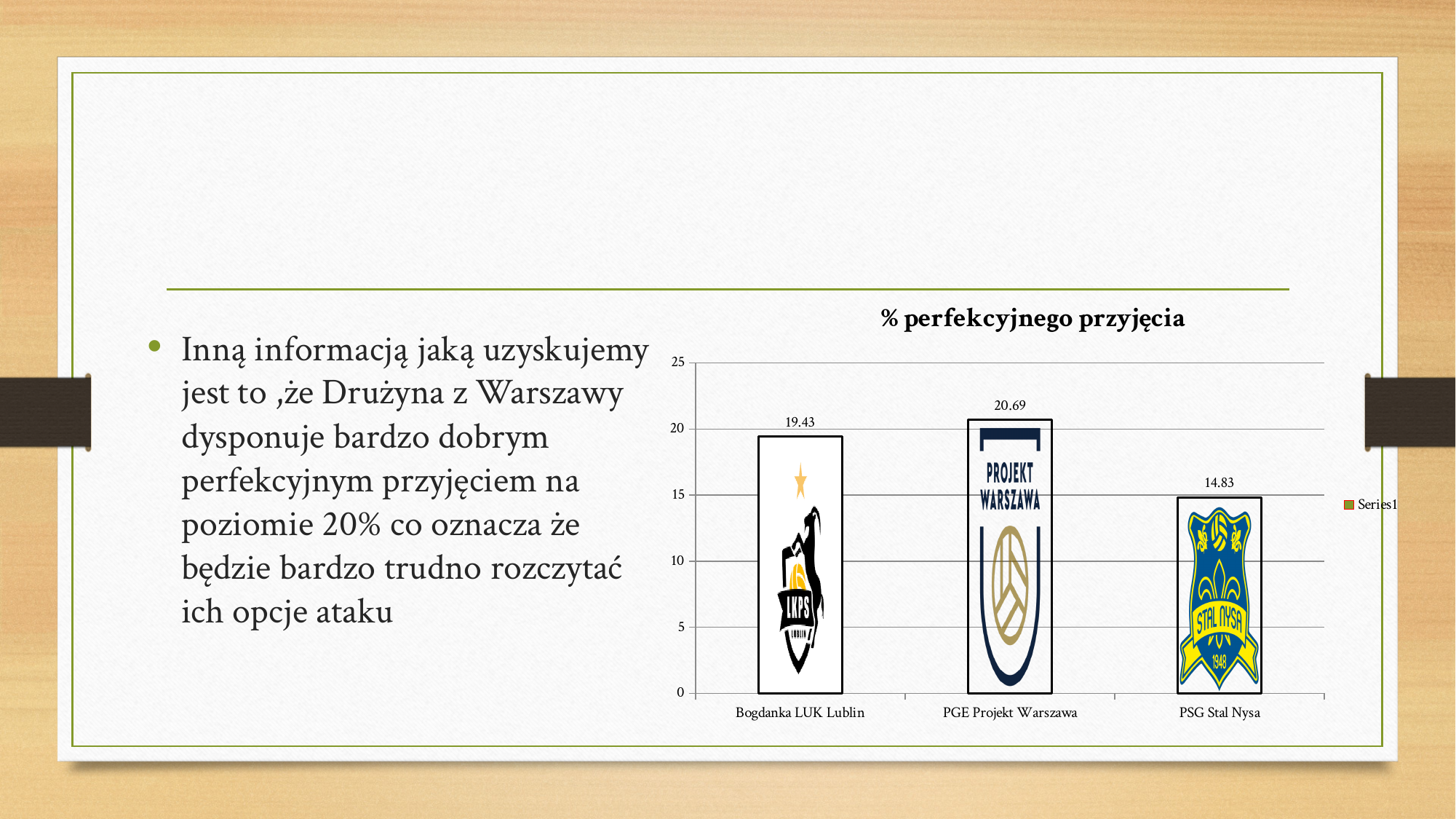

#

### Chart: % perfekcyjnego przyjęcia

| Category |  |
|---|---|
| Bogdanka LUK Lublin | 19.43 |
| PGE Projekt Warszawa | 20.69 |
| PSG Stal Nysa | 14.83 |
Inną informacją jaką uzyskujemy jest to ,że Drużyna z Warszawy dysponuje bardzo dobrym perfekcyjnym przyjęciem na poziomie 20% co oznacza że będzie bardzo trudno rozczytać ich opcje ataku